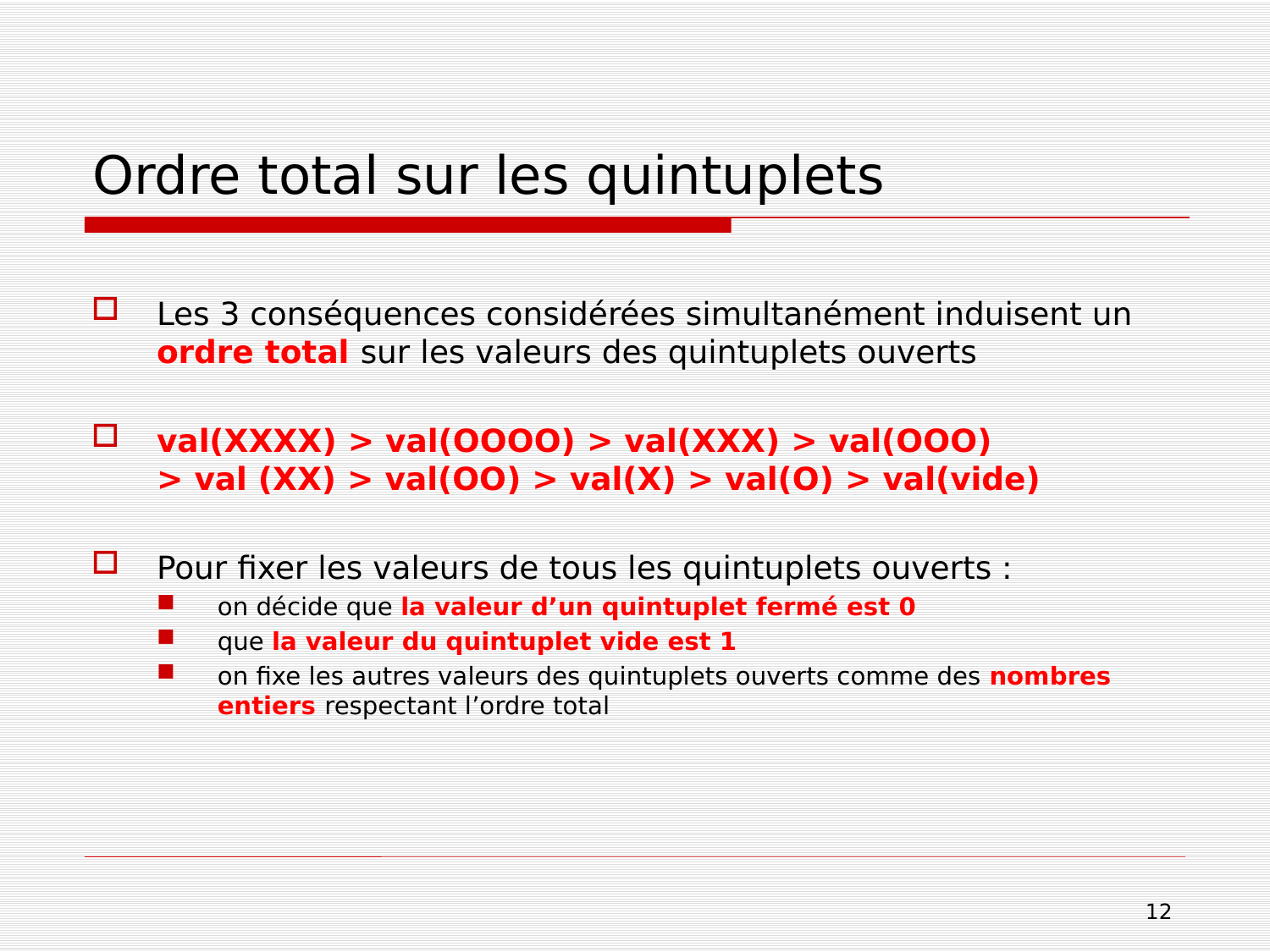

# Ordre total sur les quintuplets

Les 3 conséquences considérées simultanément induisent un ordre total sur les valeurs des quintuplets ouverts

val(XXXX) > val(OOOO) > val(XXX) > val(OOO)
> val (XX) > val(OO) > val(X) > val(O) > val(vide)

Pour fixer les valeurs de tous les quintuplets ouverts :
on décide que la valeur d’un quintuplet fermé est 0
que la valeur du quintuplet vide est 1
on fixe les autres valeurs des quintuplets ouverts comme des nombres entiers respectant l’ordre total

12